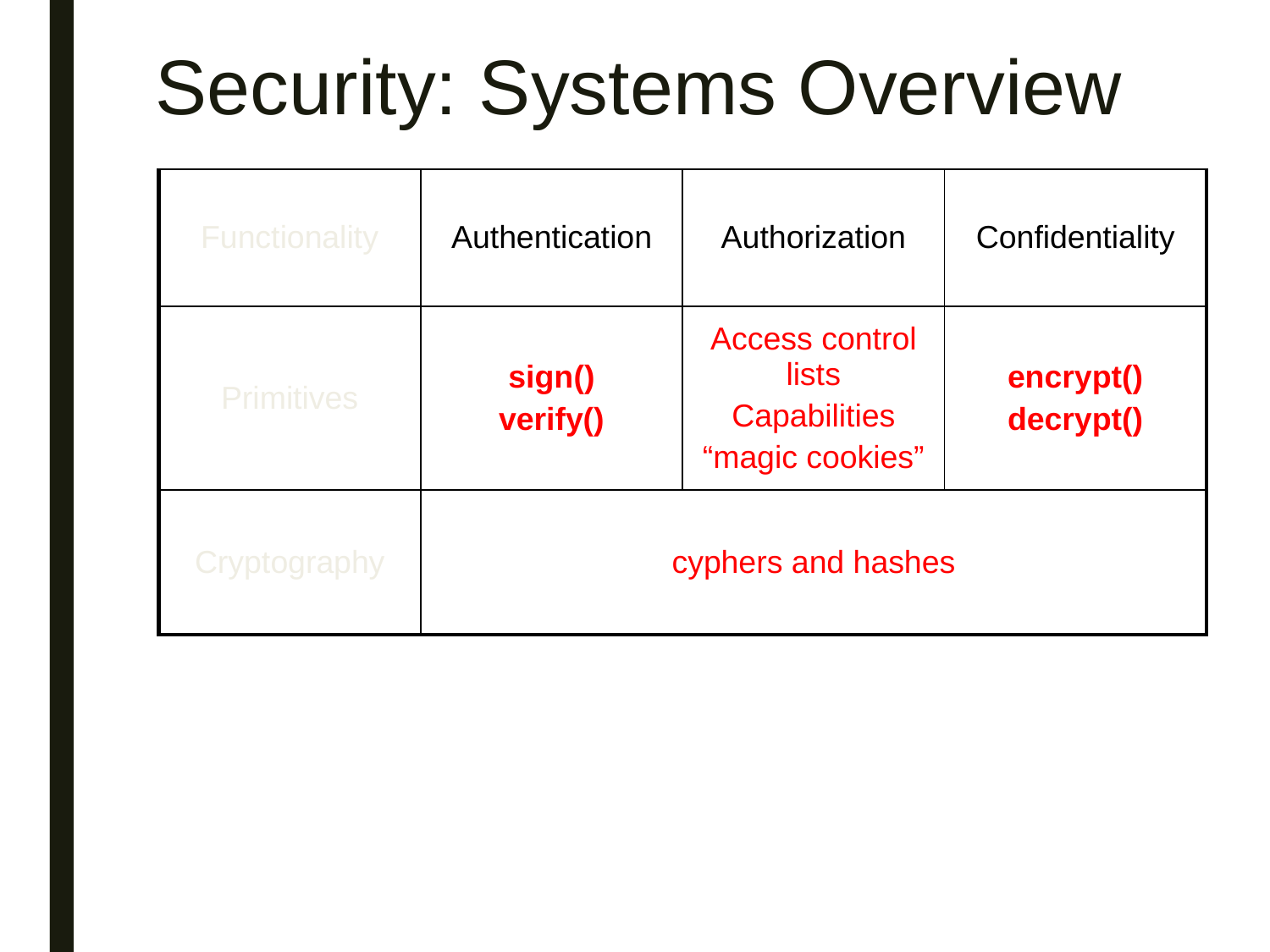

# Security: Systems Overview
| Functionality | Authentication | Authorization | Confidentiality |
| --- | --- | --- | --- |
| Primitives | sign() verify() | Access control lists Capabilities “magic cookies” | encrypt() decrypt() |
| Cryptography | cyphers and hashes |  |  |